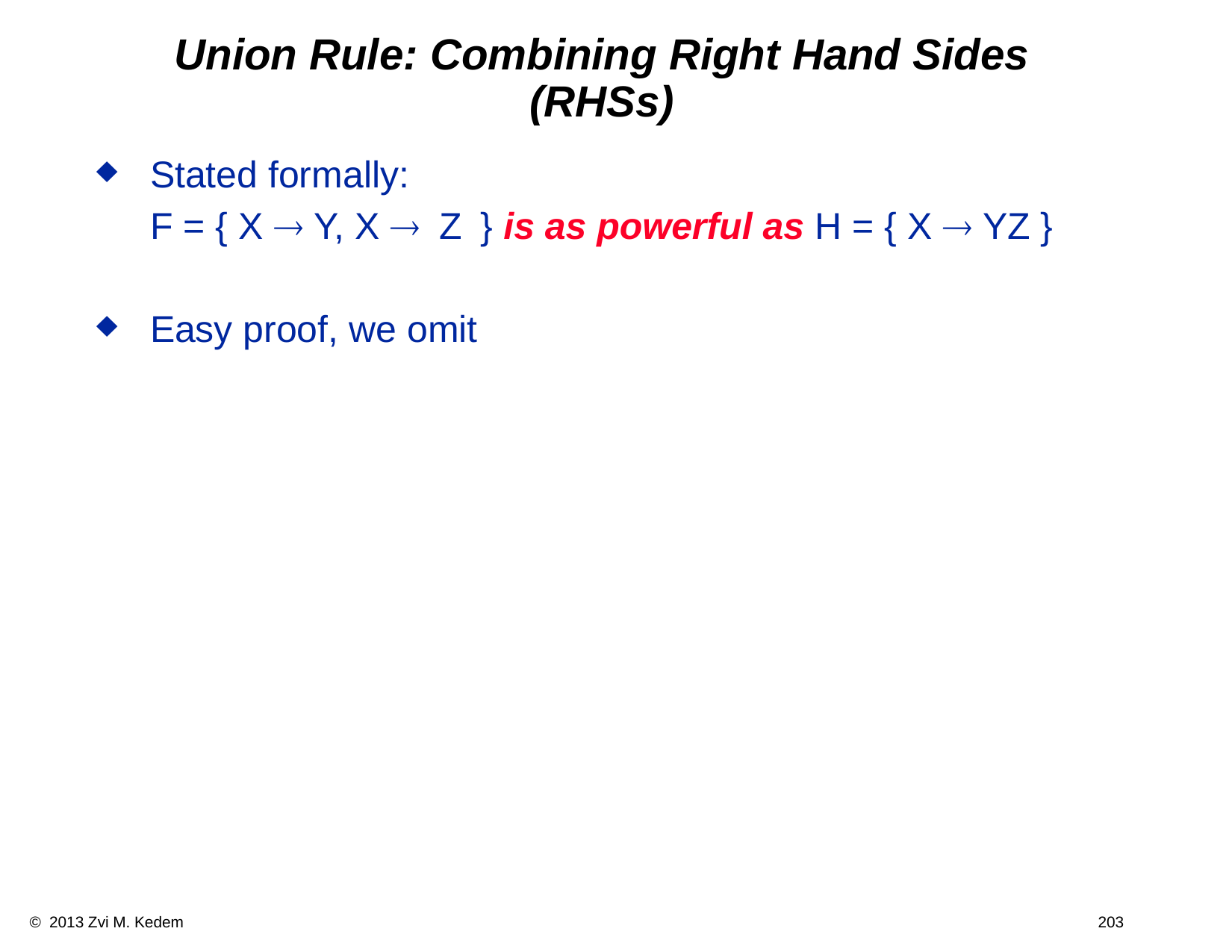

# Union Rule: Combining Right Hand Sides (RHSs)
Stated formally:
	F = { X → Y, X → Z } is as powerful as H = { X → YZ }

Easy proof, we omit